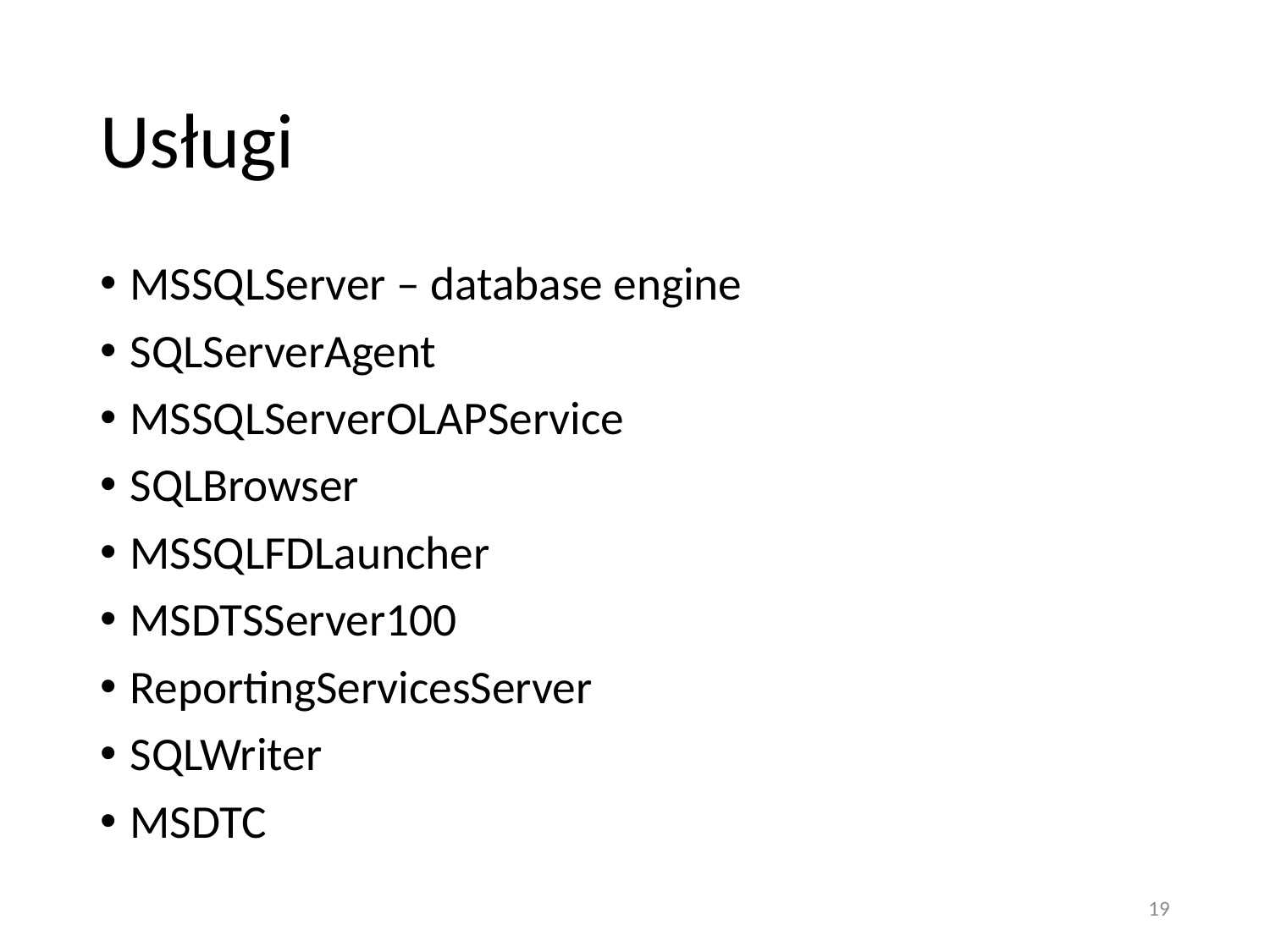

# Usługi
MSSQLServer – database engine
SQLServerAgent
MSSQLServerOLAPService
SQLBrowser
MSSQLFDLauncher
MSDTSServer100
ReportingServicesServer
SQLWriter
MSDTC
19